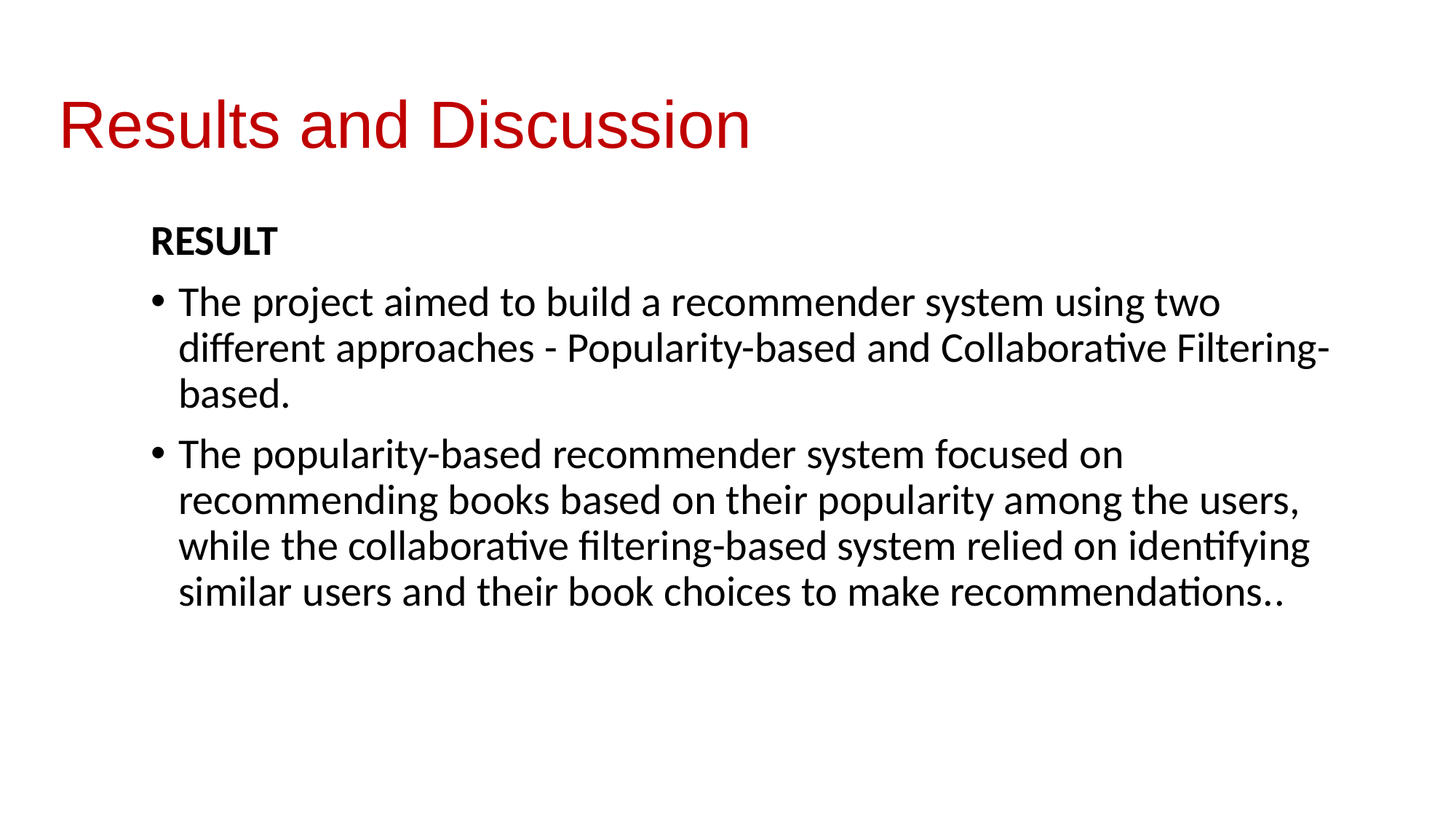

# Results and Discussion
RESULT
The project aimed to build a recommender system using two different approaches - Popularity-based and Collaborative Filtering-based.
The popularity-based recommender system focused on recommending books based on their popularity among the users, while the collaborative filtering-based system relied on identifying similar users and their book choices to make recommendations..